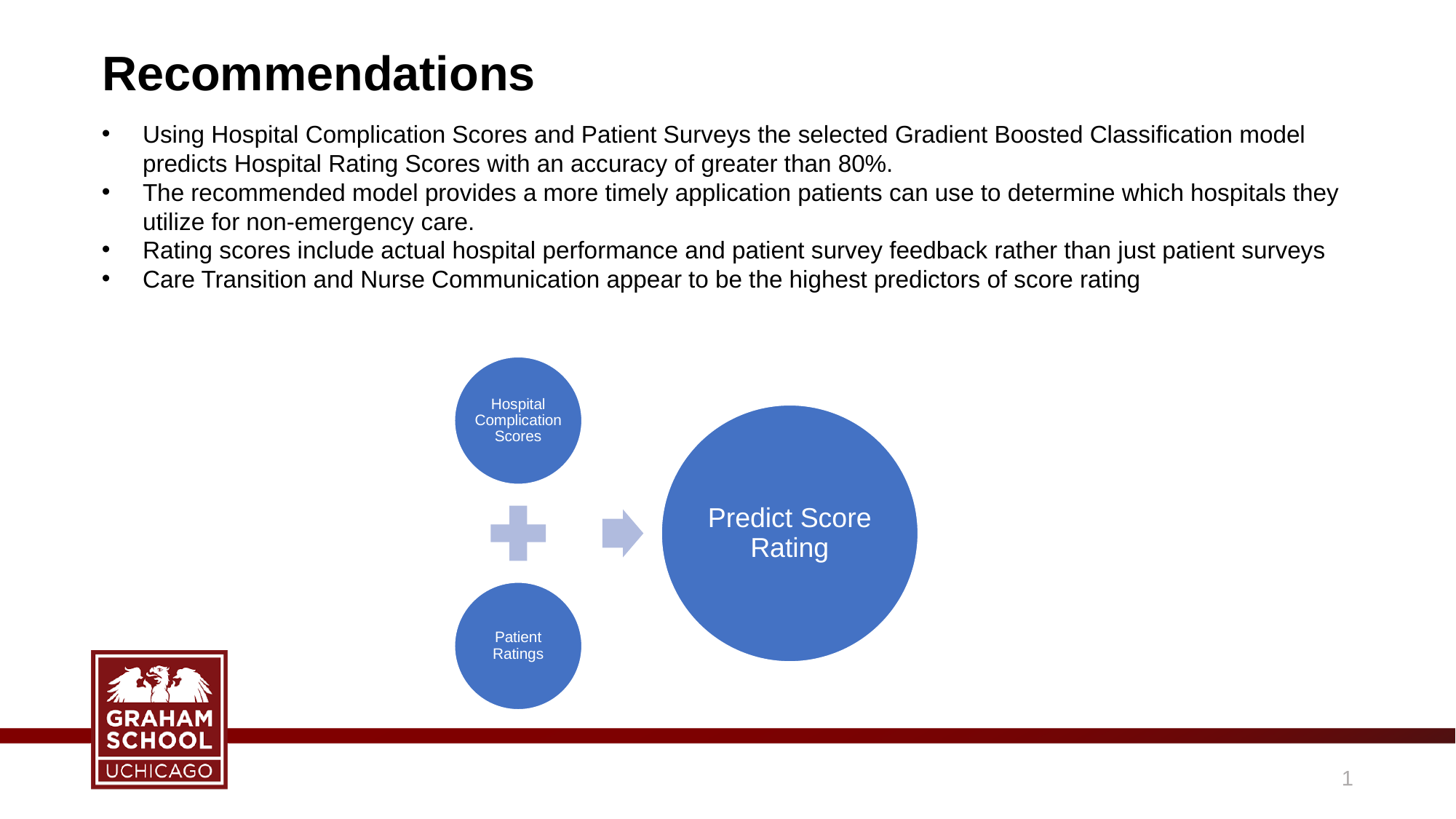

# Recommendations
Using Hospital Complication Scores and Patient Surveys the selected Gradient Boosted Classification model predicts Hospital Rating Scores with an accuracy of greater than 80%.
The recommended model provides a more timely application patients can use to determine which hospitals they utilize for non-emergency care.
Rating scores include actual hospital performance and patient survey feedback rather than just patient surveys
Care Transition and Nurse Communication appear to be the highest predictors of score rating

Hospital Complication Scores

Patient Ratings

Predict Score Rating
1